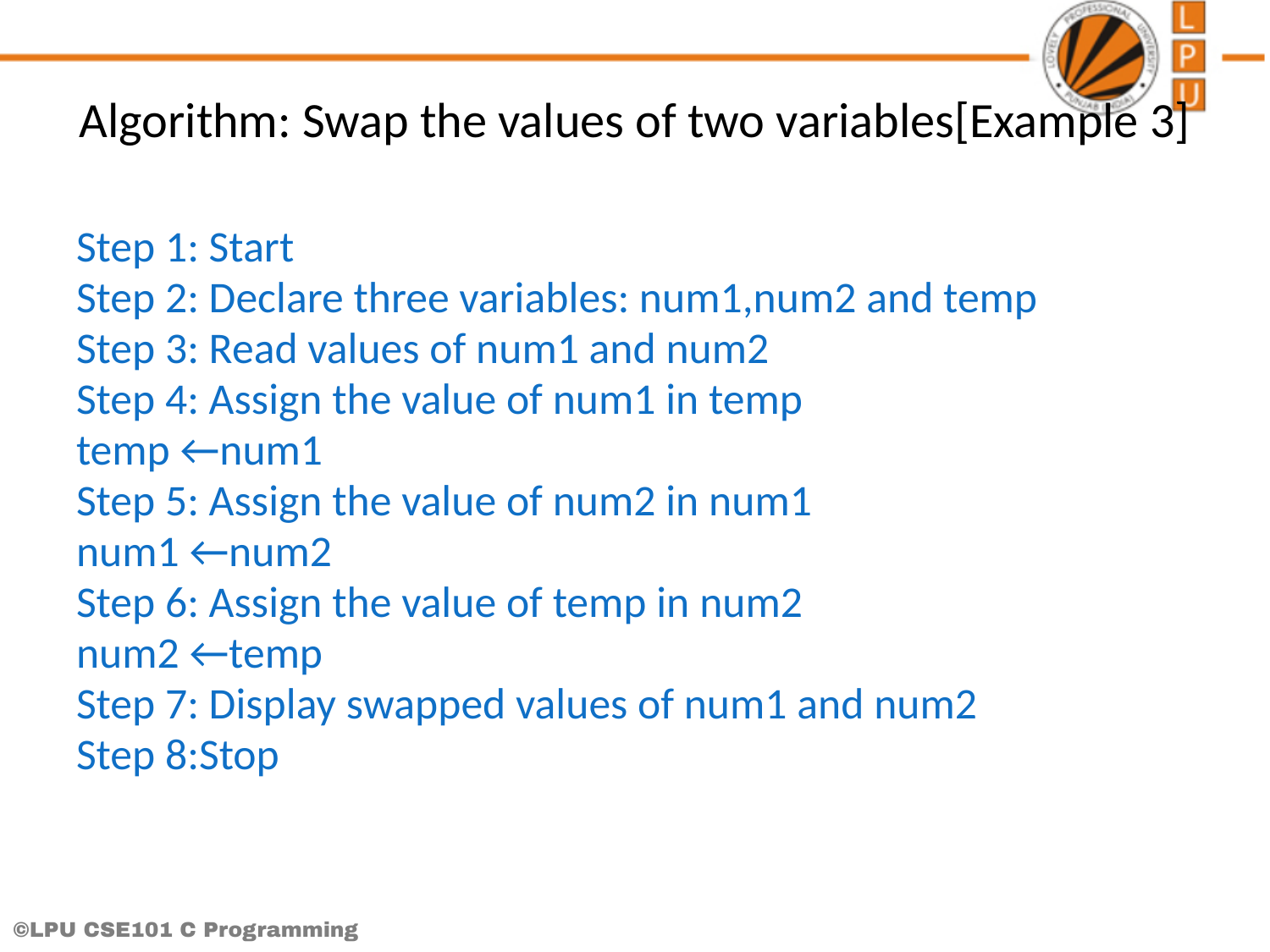

# Algorithm: Swap the values of two variables[Example 3]
Step 1: Start
Step 2: Declare three variables: num1,num2 and temp
Step 3: Read values of num1 and num2
Step 4: Assign the value of num1 in temp
temp ←num1
Step 5: Assign the value of num2 in num1
num1 ←num2
Step 6: Assign the value of temp in num2
num2 ←temp
Step 7: Display swapped values of num1 and num2
Step 8:Stop